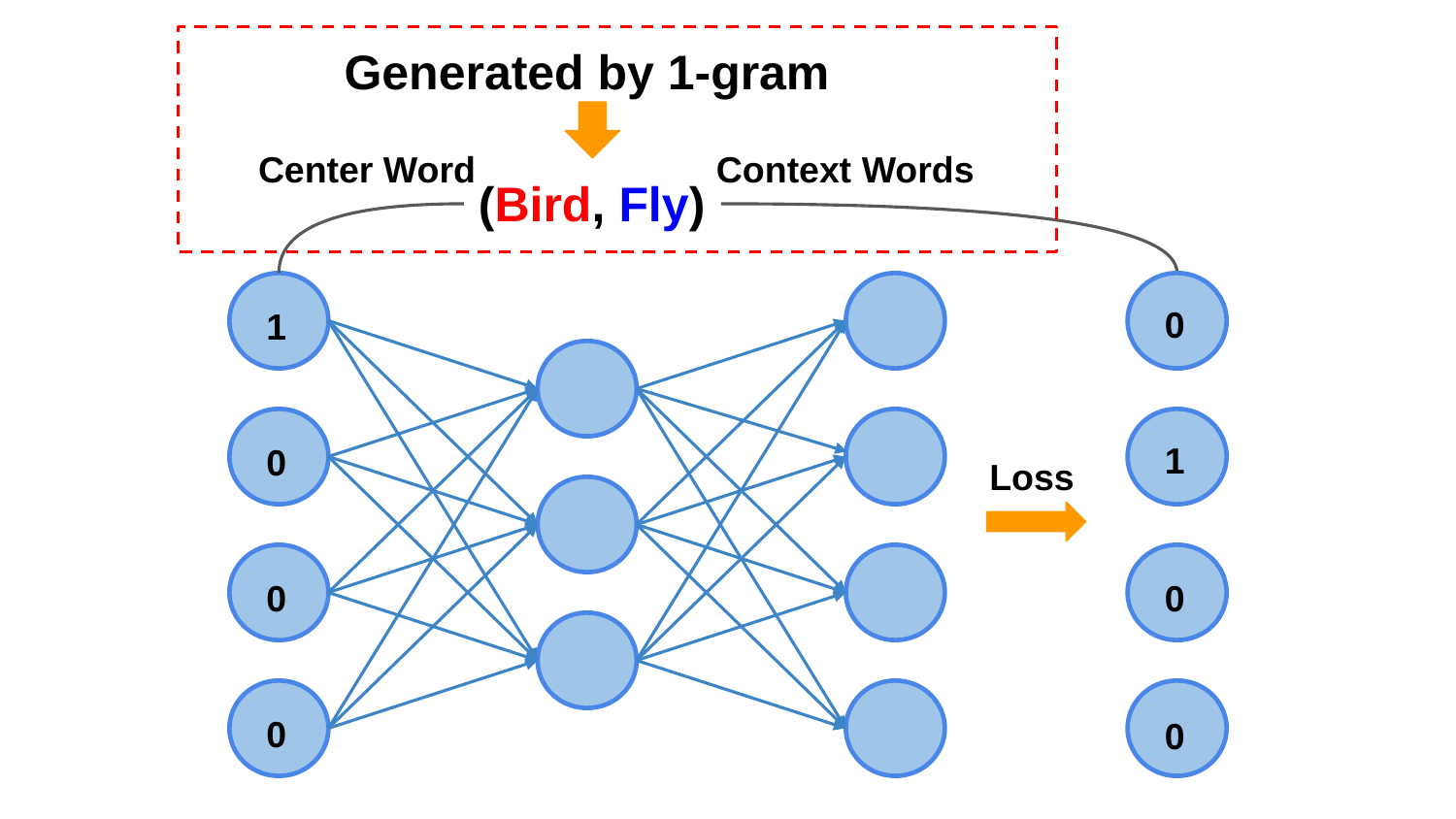

Generated by 1-gram

Center Word
Context Words
(Bird, Fly)

0
1

1
0
Loss

0
0

0
0